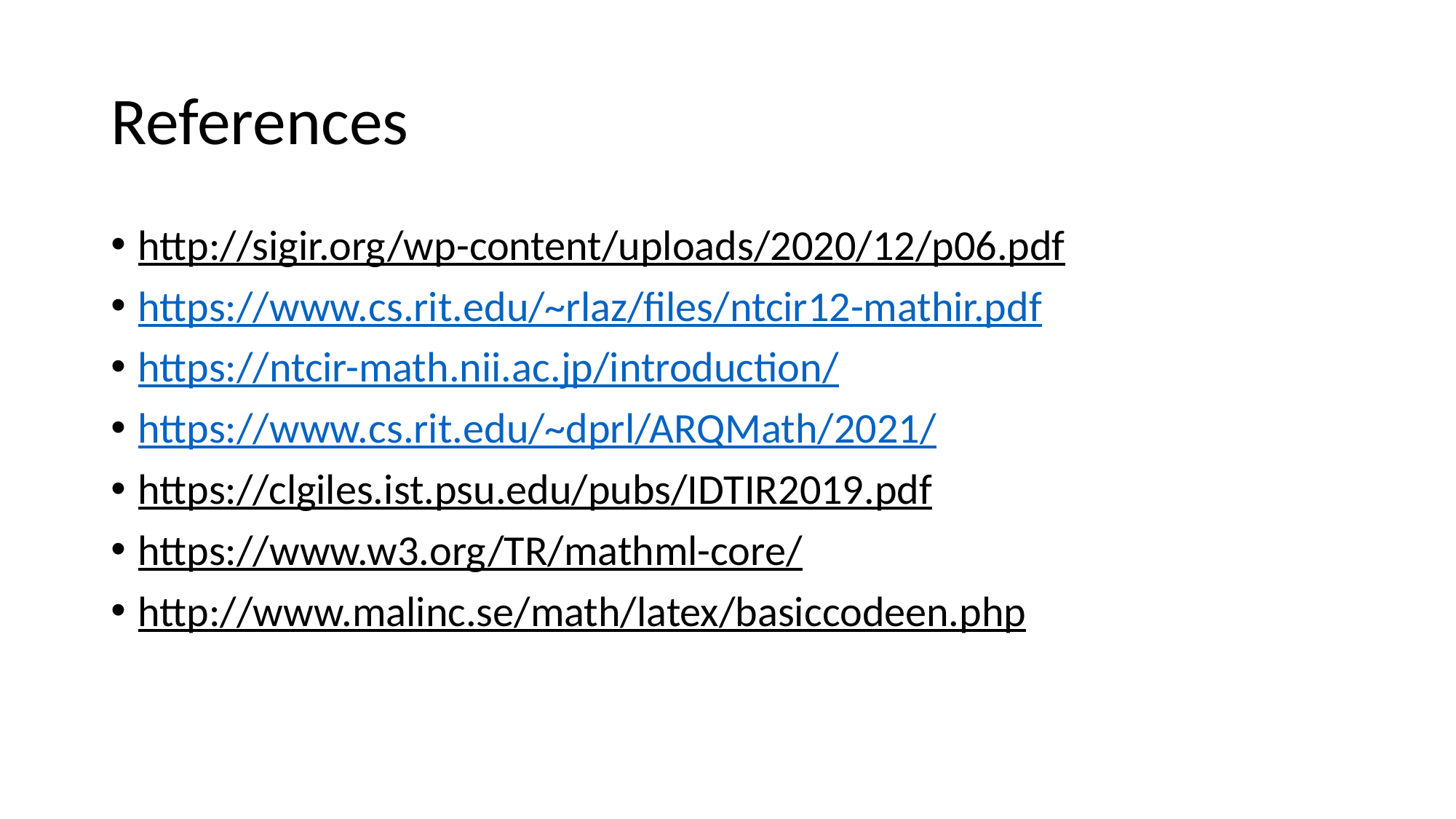

# References
http://sigir.org/wp-content/uploads/2020/12/p06.pdf
https://www.cs.rit.edu/~rlaz/files/ntcir12-mathir.pdf
https://ntcir-math.nii.ac.jp/introduction/
https://www.cs.rit.edu/~dprl/ARQMath/2021/
https://clgiles.ist.psu.edu/pubs/IDTIR2019.pdf
https://www.w3.org/TR/mathml-core/
http://www.malinc.se/math/latex/basiccodeen.php